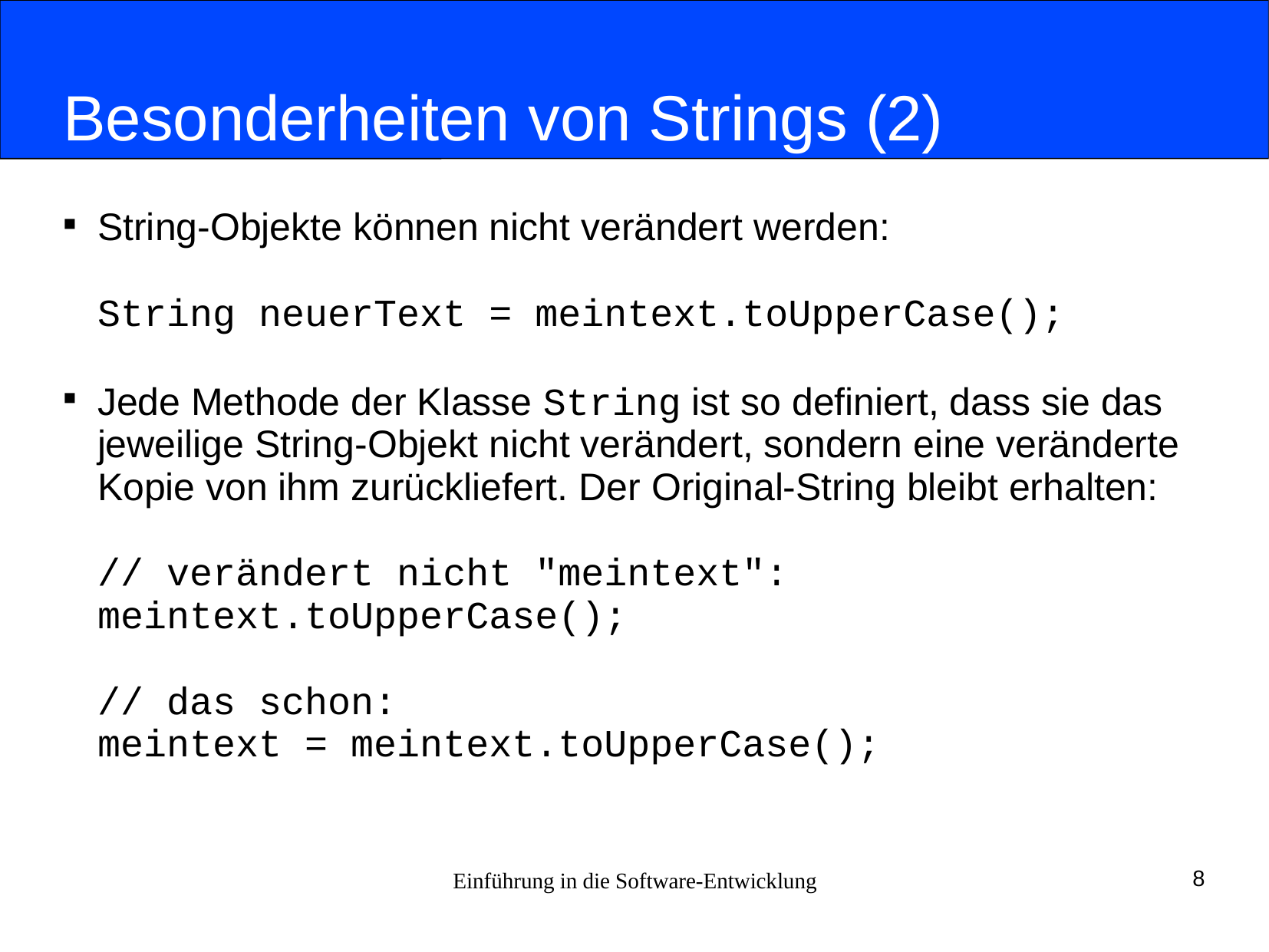

# Besonderheiten von Strings (2)
String-Objekte können nicht verändert werden:
String neuerText = meintext.toUpperCase();
Jede Methode der Klasse String ist so definiert, dass sie das jeweilige String-Objekt nicht verändert, sondern eine veränderte Kopie von ihm zurückliefert. Der Original-String bleibt erhalten:
// verändert nicht "meintext":
meintext.toUpperCase();
// das schon:
meintext = meintext.toUpperCase();

Einführung in die Software-Entwicklung
8